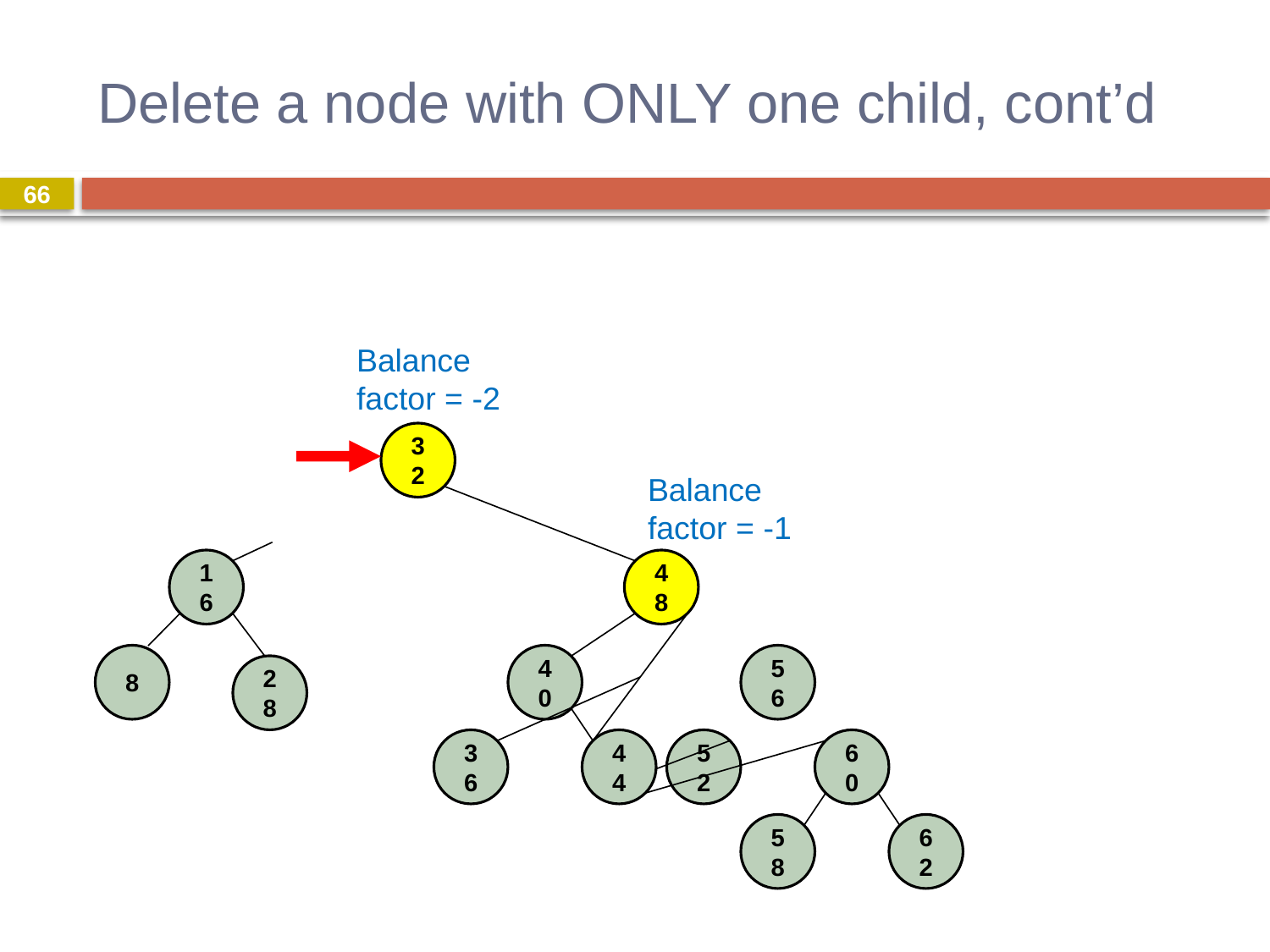

# Delete a node with ONLY one child, cont’d
66
Balance factor = -2
32

Balance factor = -1
16
48
8
40
56
28
36
44
52
60
58
62